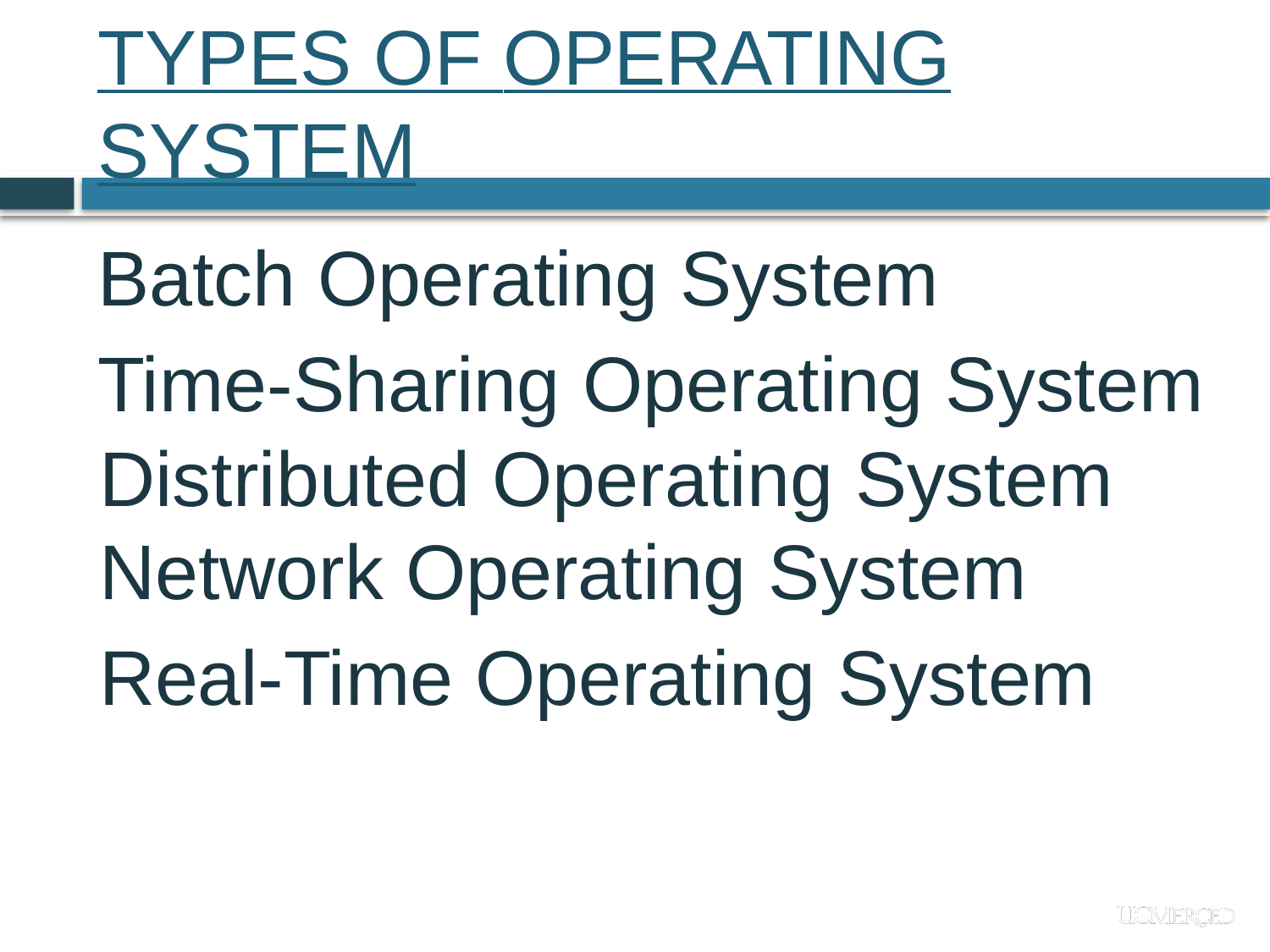

# TYPES OF OPERATING SYSTEM
Batch Operating System
Time-Sharing Operating System
Distributed Operating System
Network Operating System
Real-Time Operating System